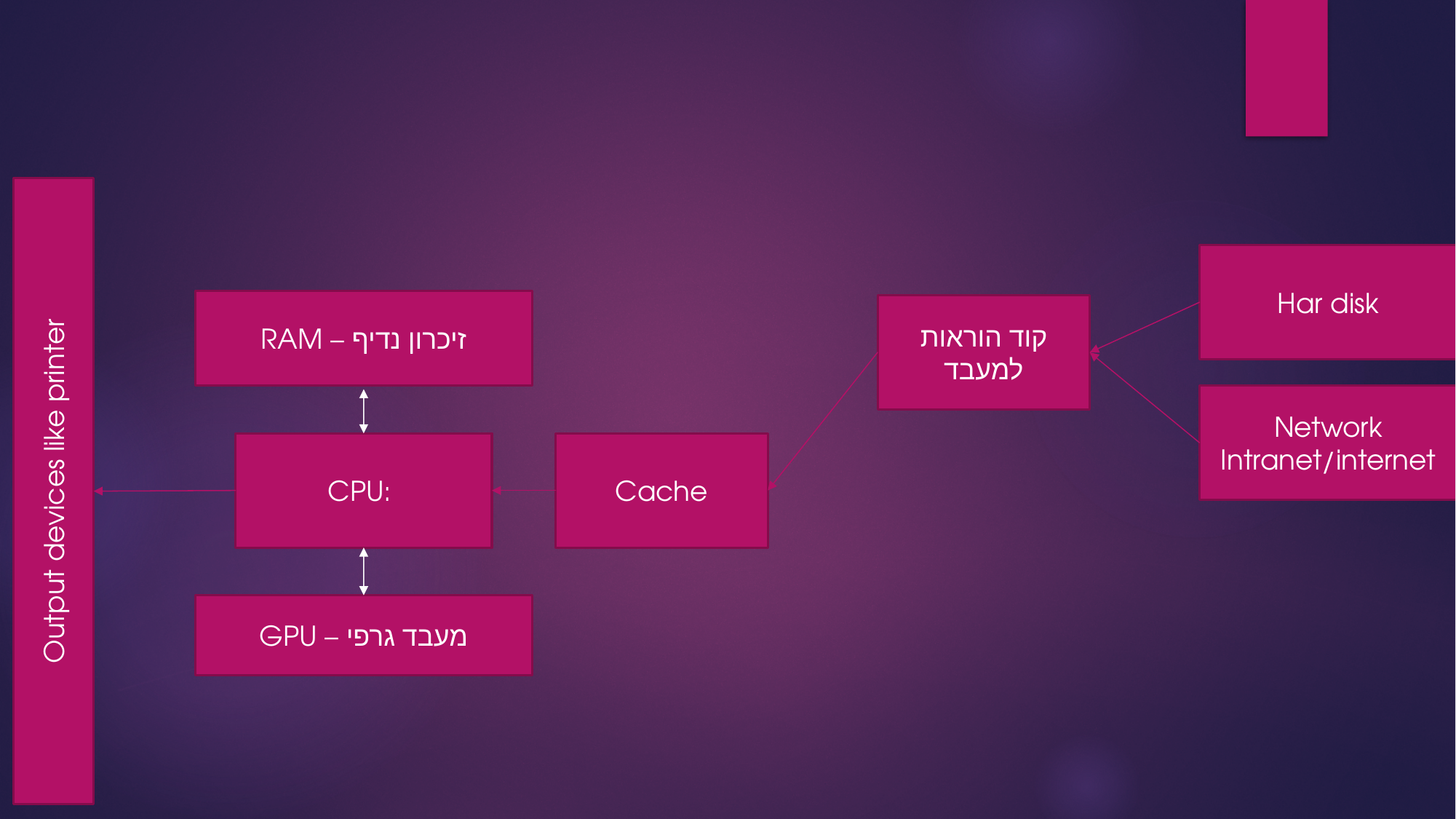

#
Har disk

RAM – זיכרון נדיף
קוד הוראות למעבד
Network
Intranet/internet
Cache
CPU:
Output devices like printer
GPU – מעבד גרפי